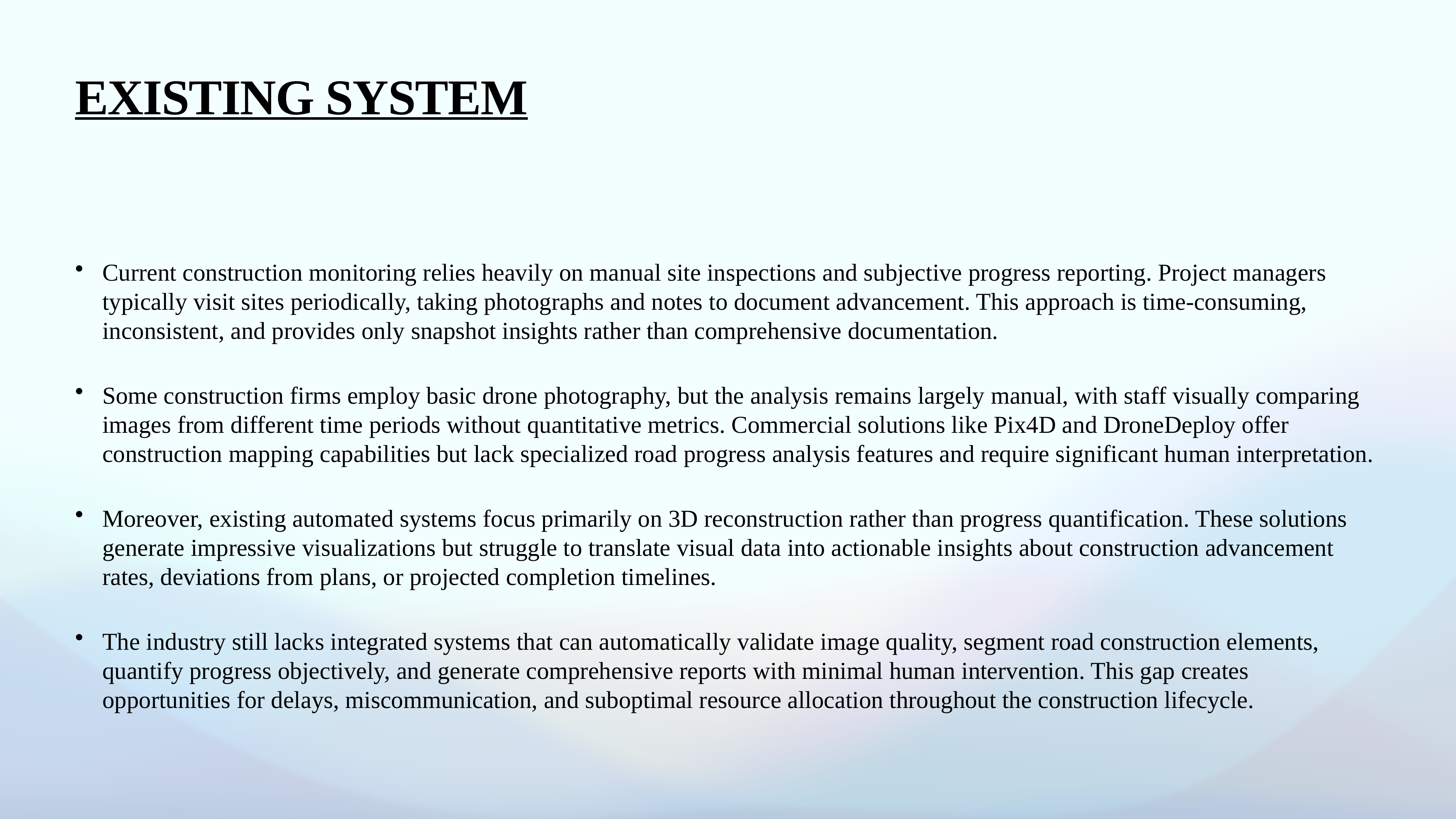

# EXISTING SYSTEM

Current construction monitoring relies heavily on manual site inspections and subjective progress reporting. Project managers typically visit sites periodically, taking photographs and notes to document advancement. This approach is time-consuming, inconsistent, and provides only snapshot insights rather than comprehensive documentation.
Some construction firms employ basic drone photography, but the analysis remains largely manual, with staff visually comparing images from different time periods without quantitative metrics. Commercial solutions like Pix4D and DroneDeploy offer construction mapping capabilities but lack specialized road progress analysis features and require significant human interpretation.
Moreover, existing automated systems focus primarily on 3D reconstruction rather than progress quantification. These solutions generate impressive visualizations but struggle to translate visual data into actionable insights about construction advancement rates, deviations from plans, or projected completion timelines.
The industry still lacks integrated systems that can automatically validate image quality, segment road construction elements, quantify progress objectively, and generate comprehensive reports with minimal human intervention. This gap creates opportunities for delays, miscommunication, and suboptimal resource allocation throughout the construction lifecycle.